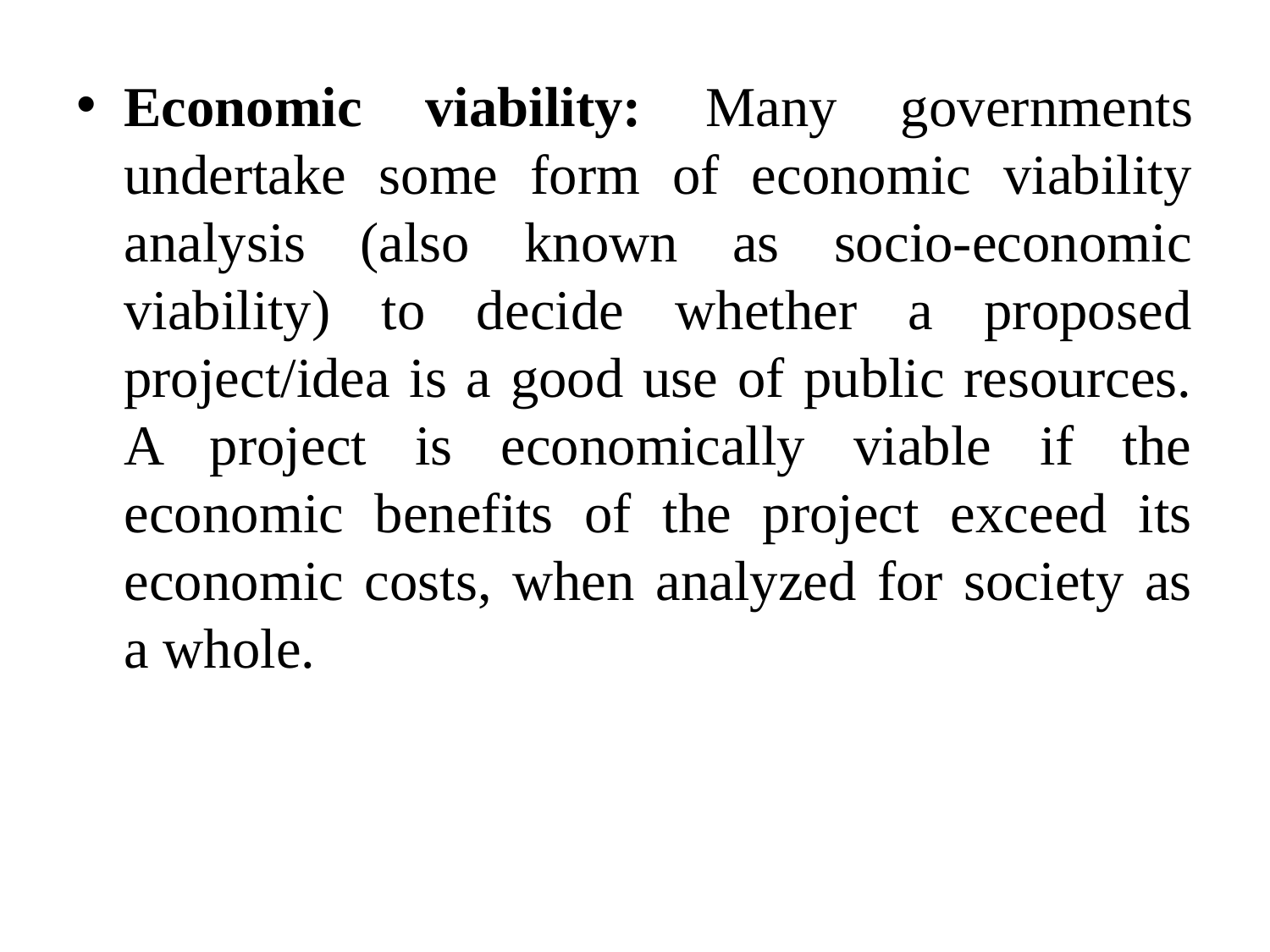

Economic viability: Many governments undertake some form of economic viability analysis (also known as socio-economic viability) to decide whether a proposed project/idea is a good use of public resources. A project is economically viable if the economic benefits of the project exceed its economic costs, when analyzed for society as a whole.